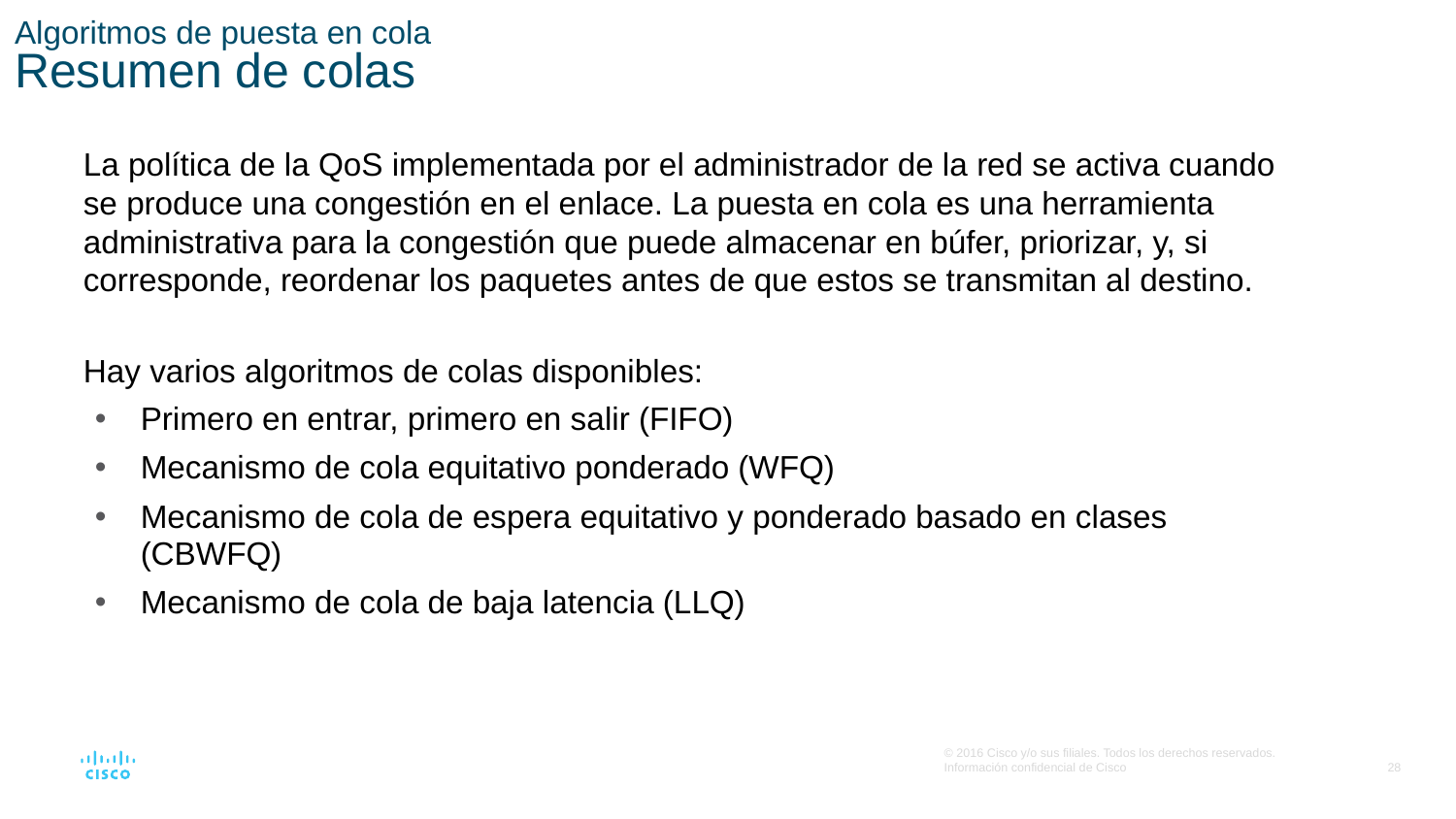

# Algoritmos de puesta en cola Resumen de colas
La política de la QoS implementada por el administrador de la red se activa cuando se produce una congestión en el enlace. La puesta en cola es una herramienta administrativa para la congestión que puede almacenar en búfer, priorizar, y, si corresponde, reordenar los paquetes antes de que estos se transmitan al destino.

Hay varios algoritmos de colas disponibles:
Primero en entrar, primero en salir (FIFO)
Mecanismo de cola equitativo ponderado (WFQ)
Mecanismo de cola de espera equitativo y ponderado basado en clases (CBWFQ)
Mecanismo de cola de baja latencia (LLQ)